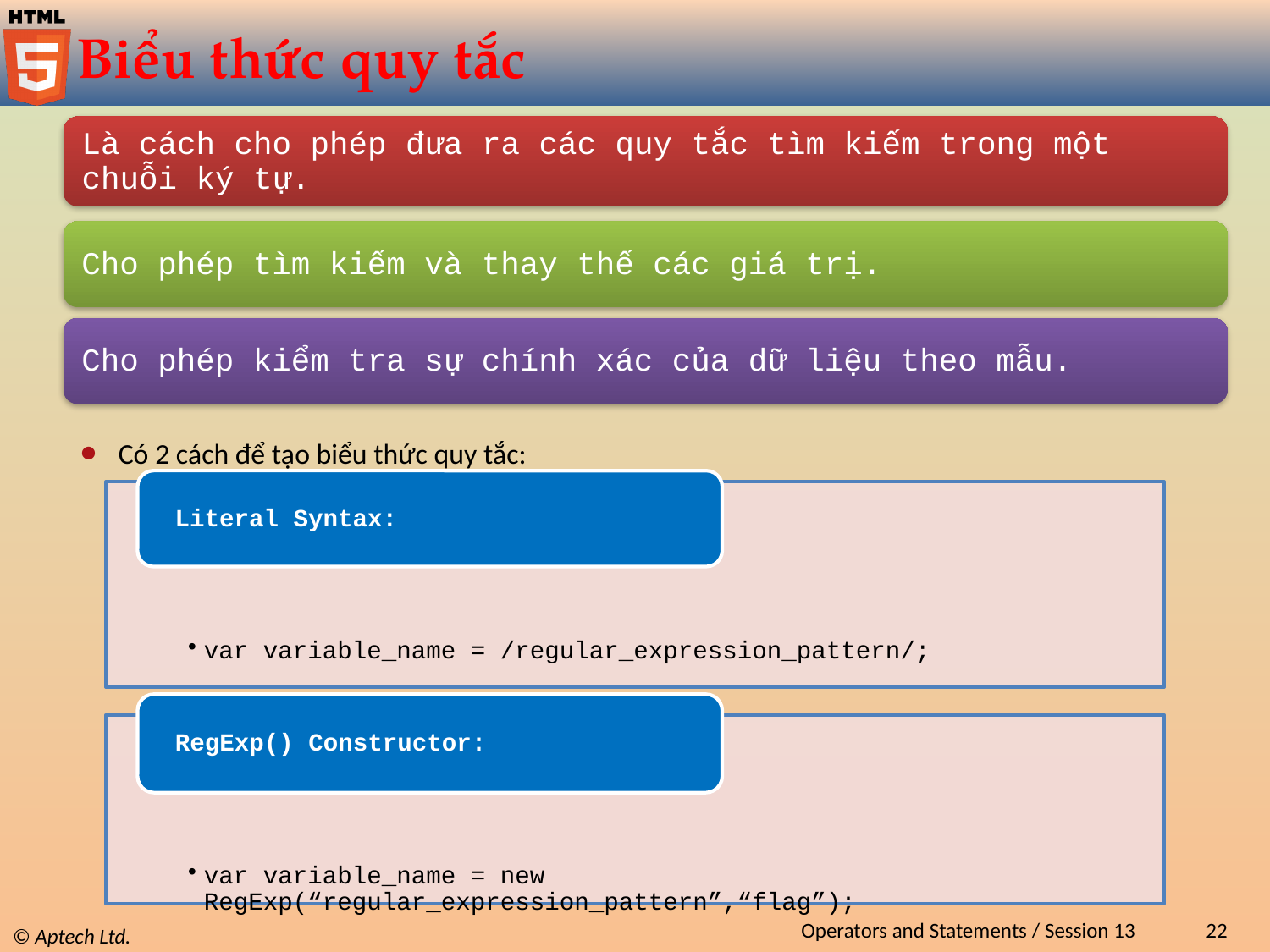

# Biểu thức quy tắc
Là cách cho phép đưa ra các quy tắc tìm kiếm trong một chuỗi ký tự.
Cho phép tìm kiếm và thay thế các giá trị.
Cho phép kiểm tra sự chính xác của dữ liệu theo mẫu.
Có 2 cách để tạo biểu thức quy tắc:
var variable_name = /regular_expression_pattern/;
Literal Syntax:
var variable_name = new RegExp(“regular_expression_pattern”,“flag”);
RegExp() Constructor:
Operators and Statements / Session 13
22